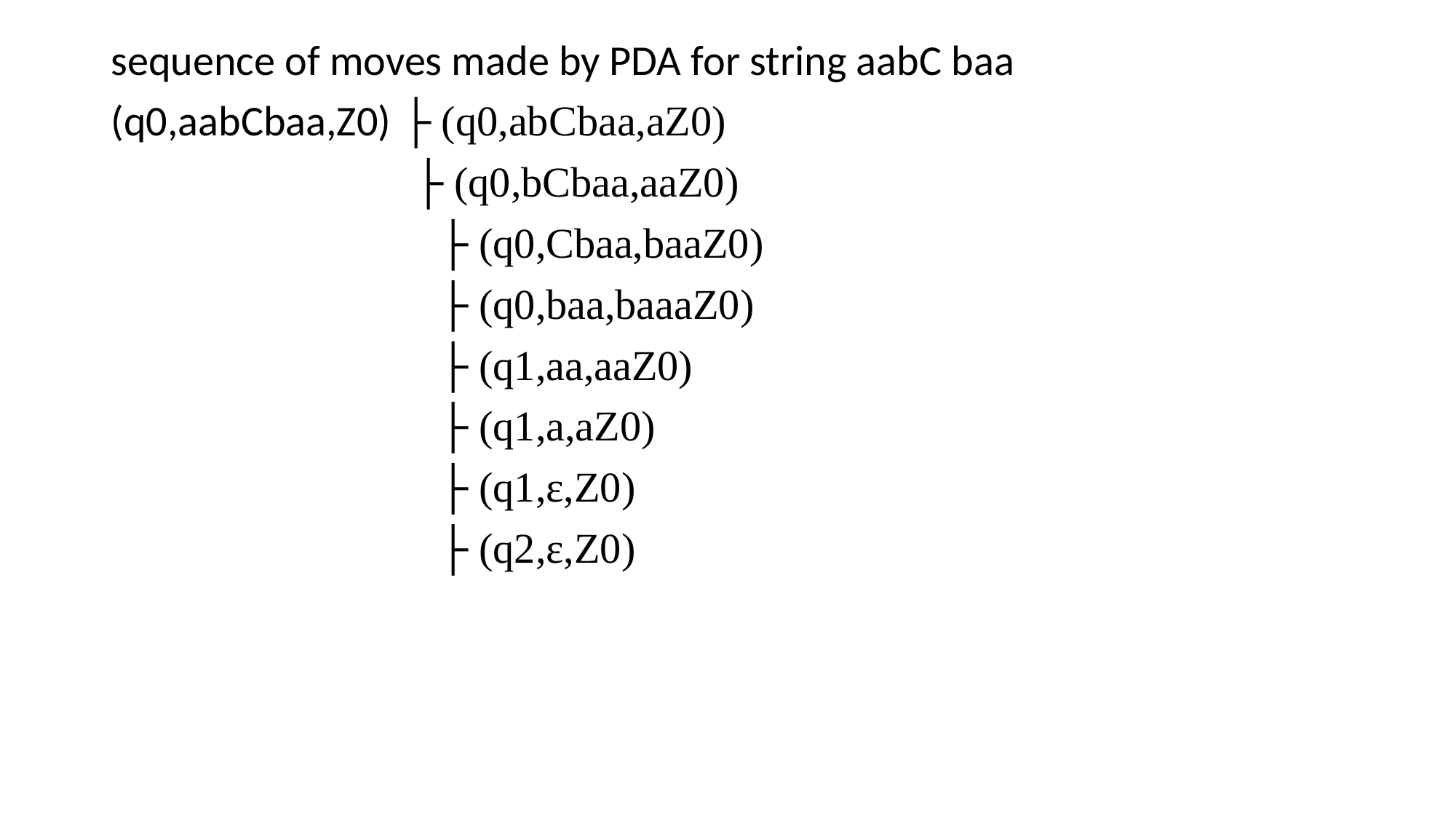

sequence of moves made by PDA for string aabC baa
(q0,aabCbaa,Z0) ├ (q0,abCbaa,aZ0)
		        ├ (q0,bCbaa,aaZ0)
			├ (q0,Cbaa,baaZ0)
			├ (q0,baa,baaaZ0)
			├ (q1,aa,aaZ0)
			├ (q1,a,aZ0)
			├ (q1,ε,Z0)
			├ (q2,ε,Z0)